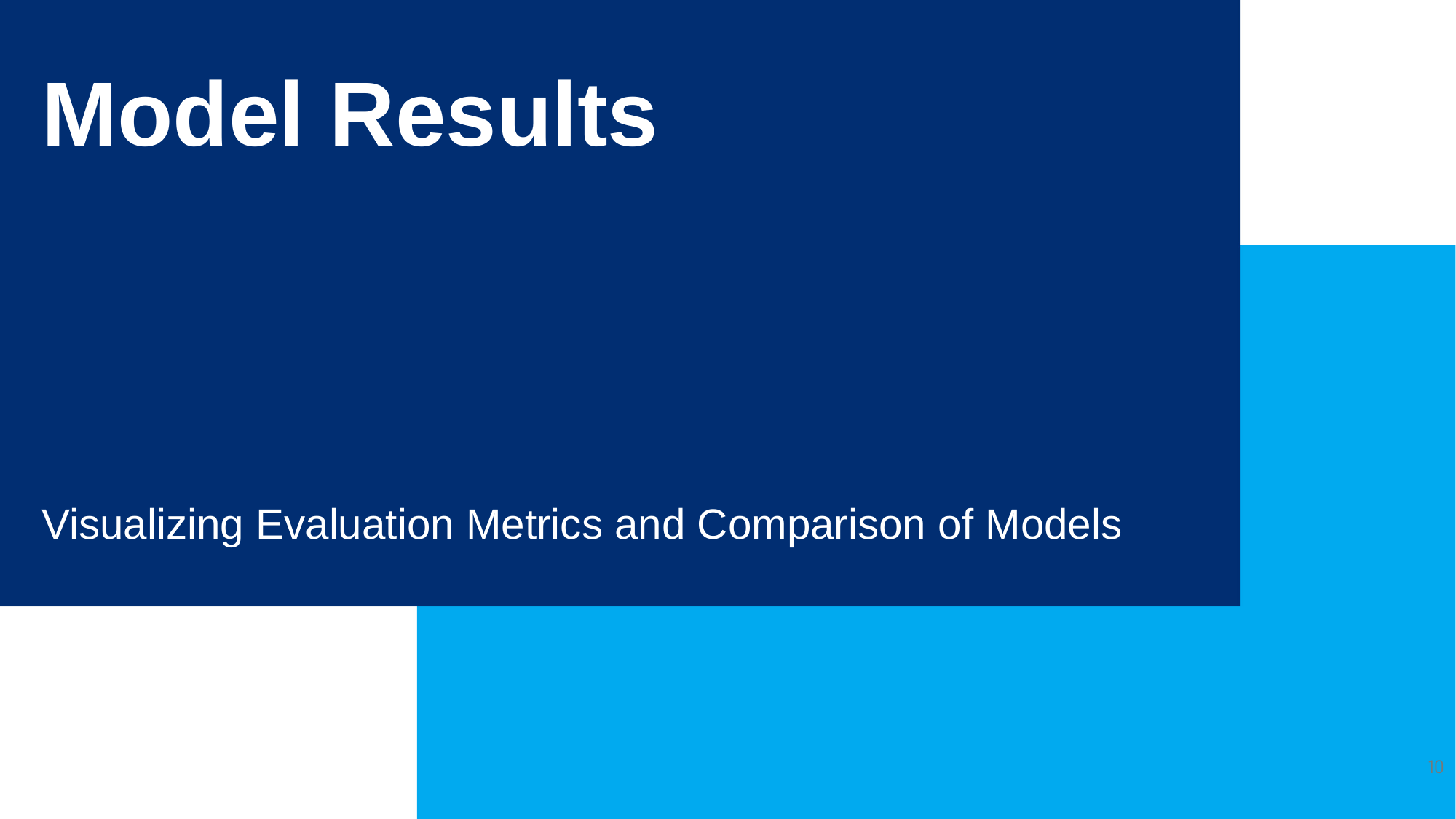

# Model Results
Visualizing Evaluation Metrics and Comparison of Models

10